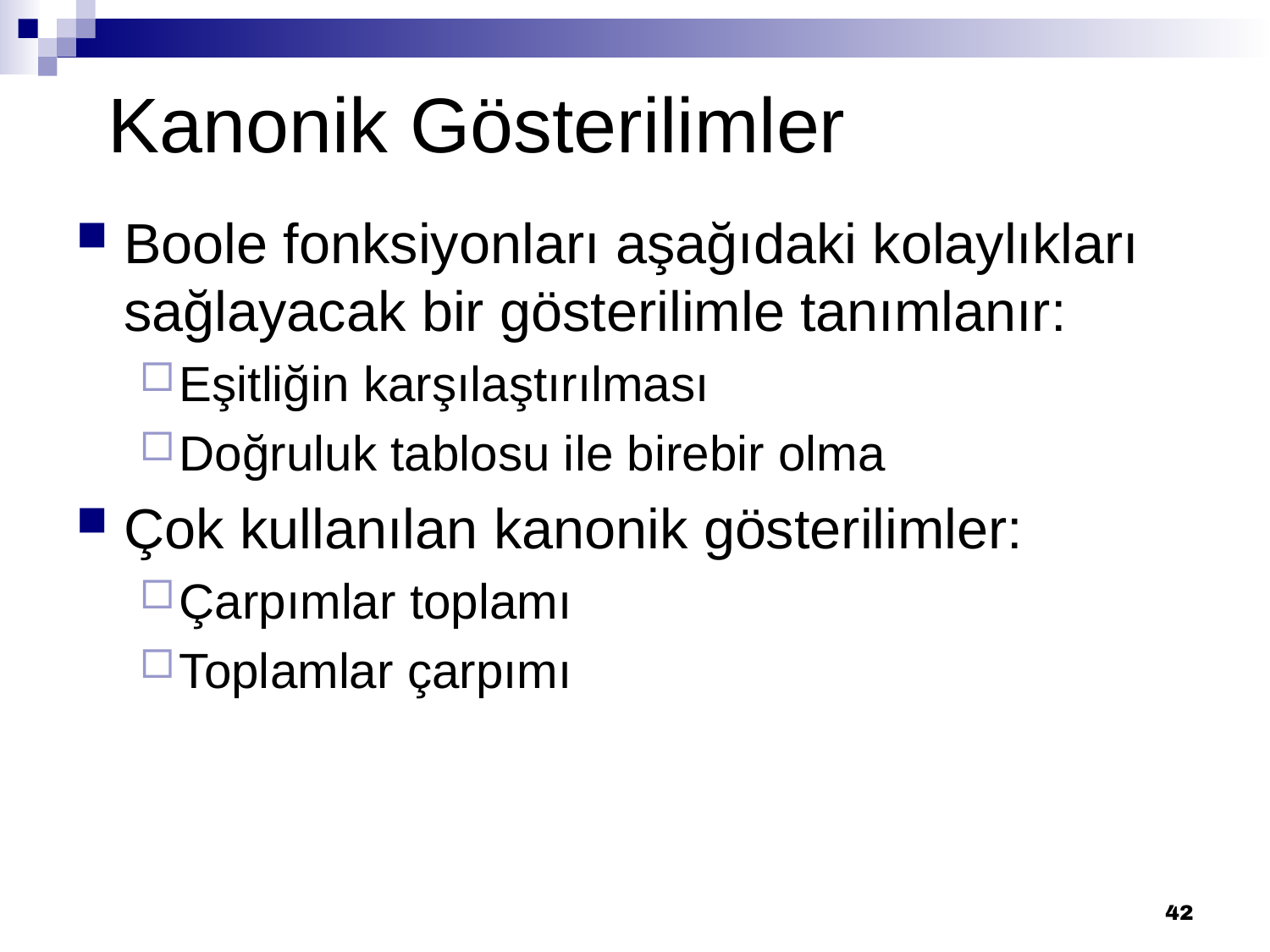

# Kanonik Gösterilimler
Boole fonksiyonları aşağıdaki kolaylıkları sağlayacak bir gösterilimle tanımlanır:
Eşitliğin karşılaştırılması
Doğruluk tablosu ile birebir olma
Çok kullanılan kanonik gösterilimler:
Çarpımlar toplamı
Toplamlar çarpımı
42